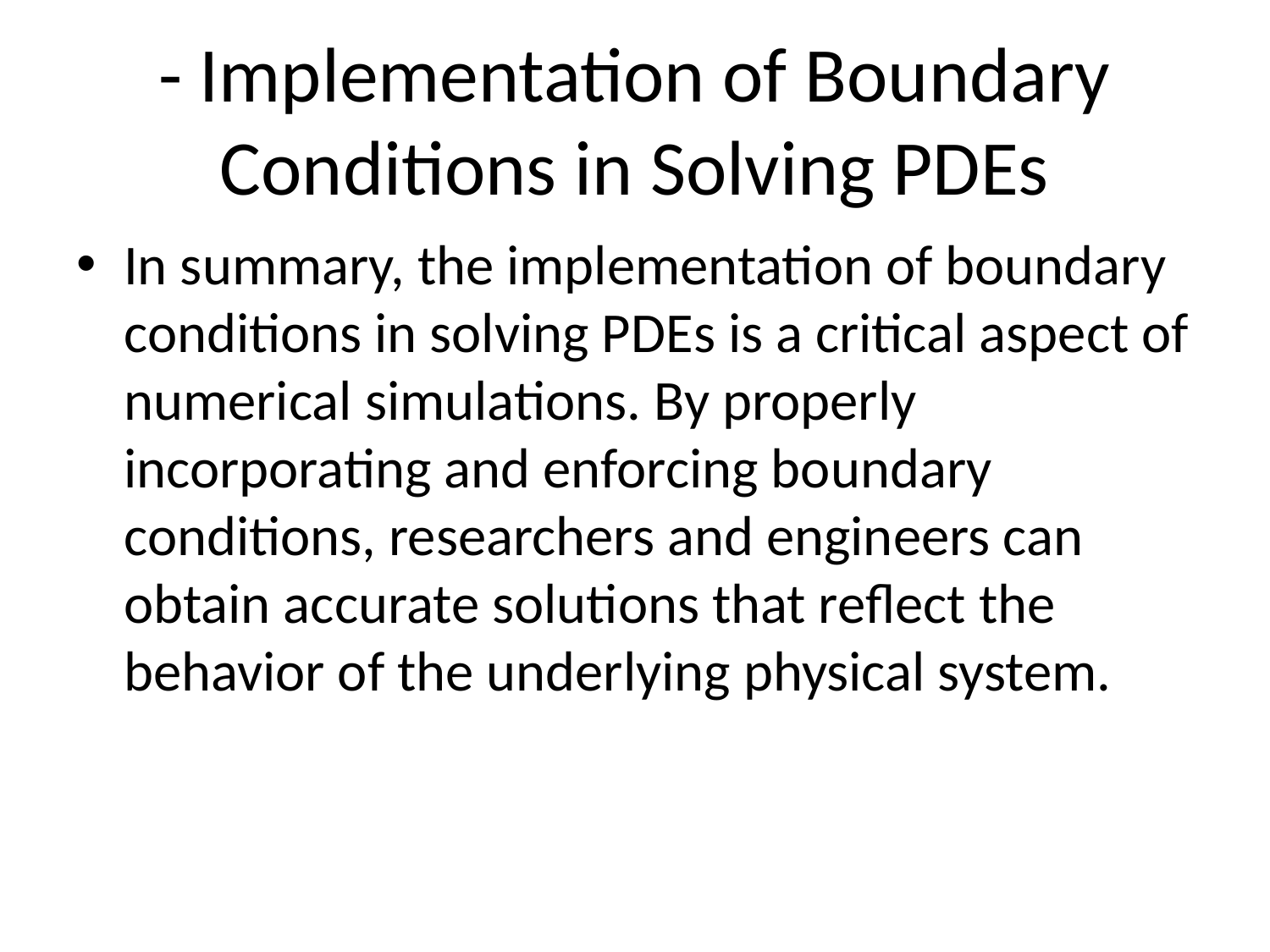

# - Implementation of Boundary Conditions in Solving PDEs
In summary, the implementation of boundary conditions in solving PDEs is a critical aspect of numerical simulations. By properly incorporating and enforcing boundary conditions, researchers and engineers can obtain accurate solutions that reflect the behavior of the underlying physical system.